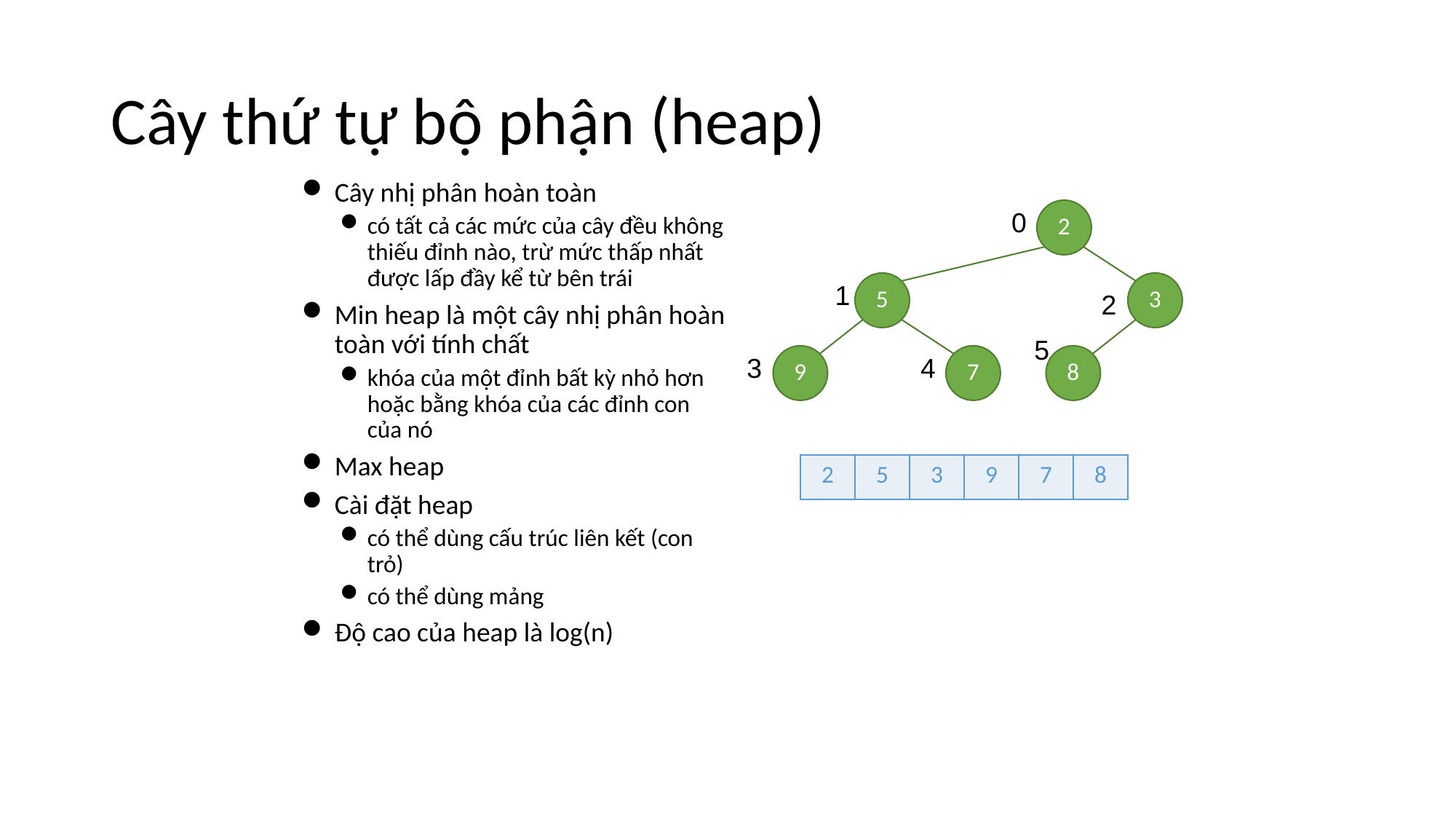

# Cây thứ tự bộ phận (heap)
Cây nhị phân hoàn toàn
có tất cả các mức của cây đều không thiếu đỉnh nào, trừ mức thấp nhất được lấp đầy kể từ bên trái
Min heap là một cây nhị phân hoàn toàn với tính chất
khóa của một đỉnh bất kỳ nhỏ hơn hoặc bằng khóa của các đỉnh con của nó
Max heap
Cài đặt heap
có thể dùng cấu trúc liên kết (con trỏ)
có thể dùng mảng
Độ cao của heap là log(n)

0
2
1
5
3
2
5
3
9
4
7
8
| 2 | 5 | 3 | 9 | 7 | 8 |
| --- | --- | --- | --- | --- | --- |
13